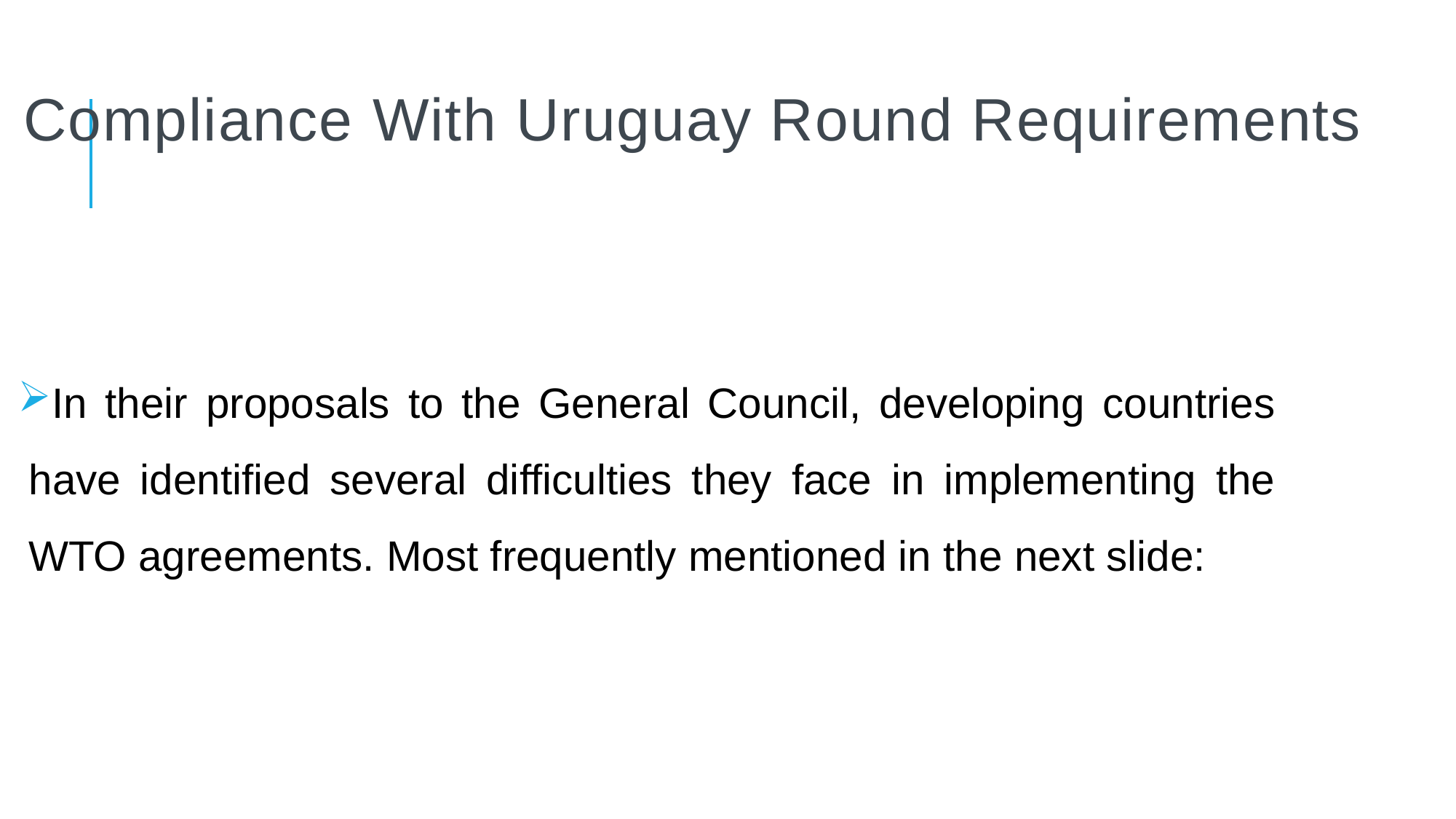

# Compliance With Uruguay Round Requirements

In their proposals to the General Council, developing countries have identified several difficulties they face in implementing the WTO agreements. Most frequently mentioned in the next slide: